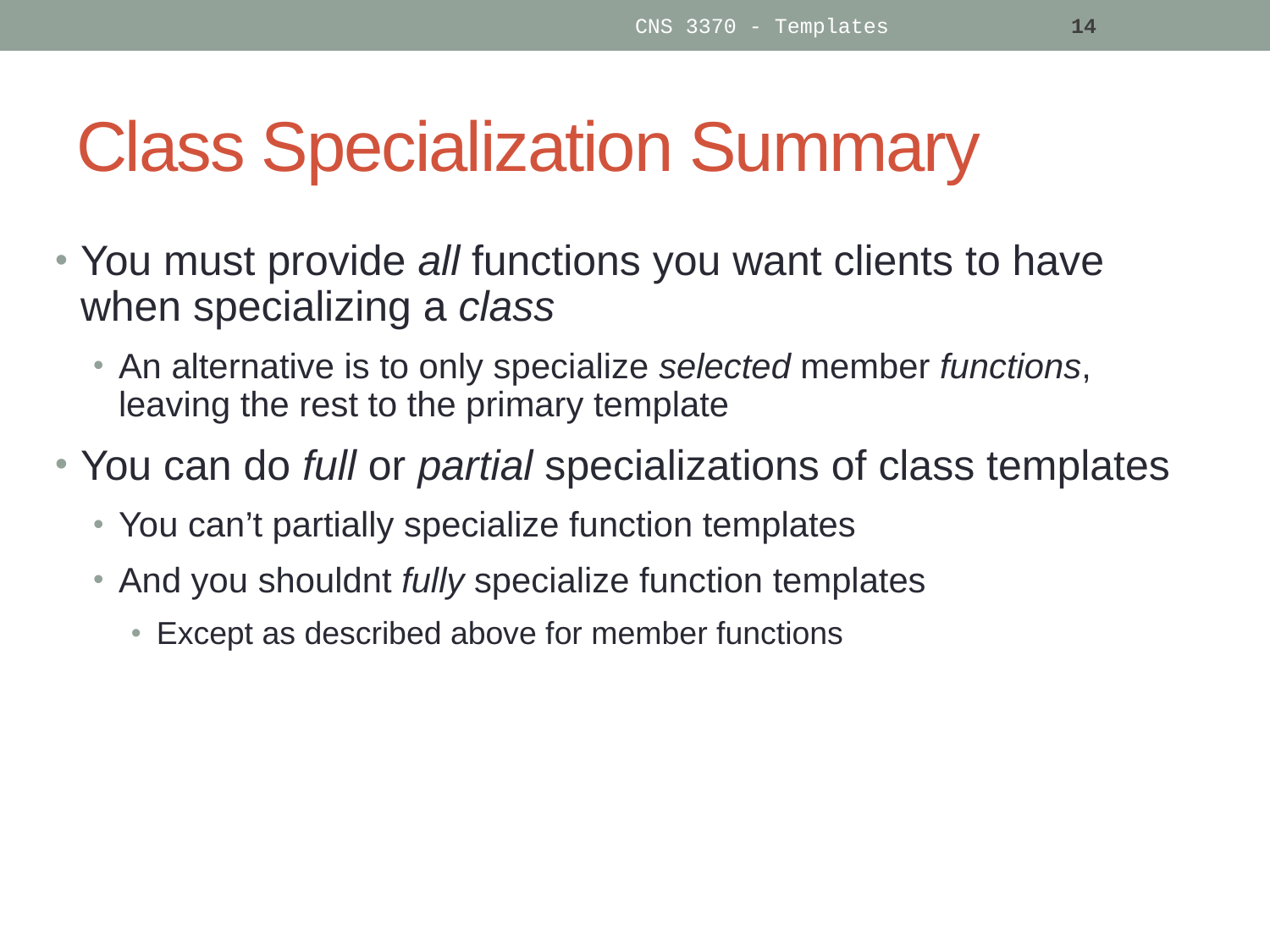

CNS 3370 - Templates
14
# Class Specialization Summary
You must provide all functions you want clients to have when specializing a class
An alternative is to only specialize selected member functions, leaving the rest to the primary template
You can do full or partial specializations of class templates
You can’t partially specialize function templates
And you shouldnt fully specialize function templates
Except as described above for member functions